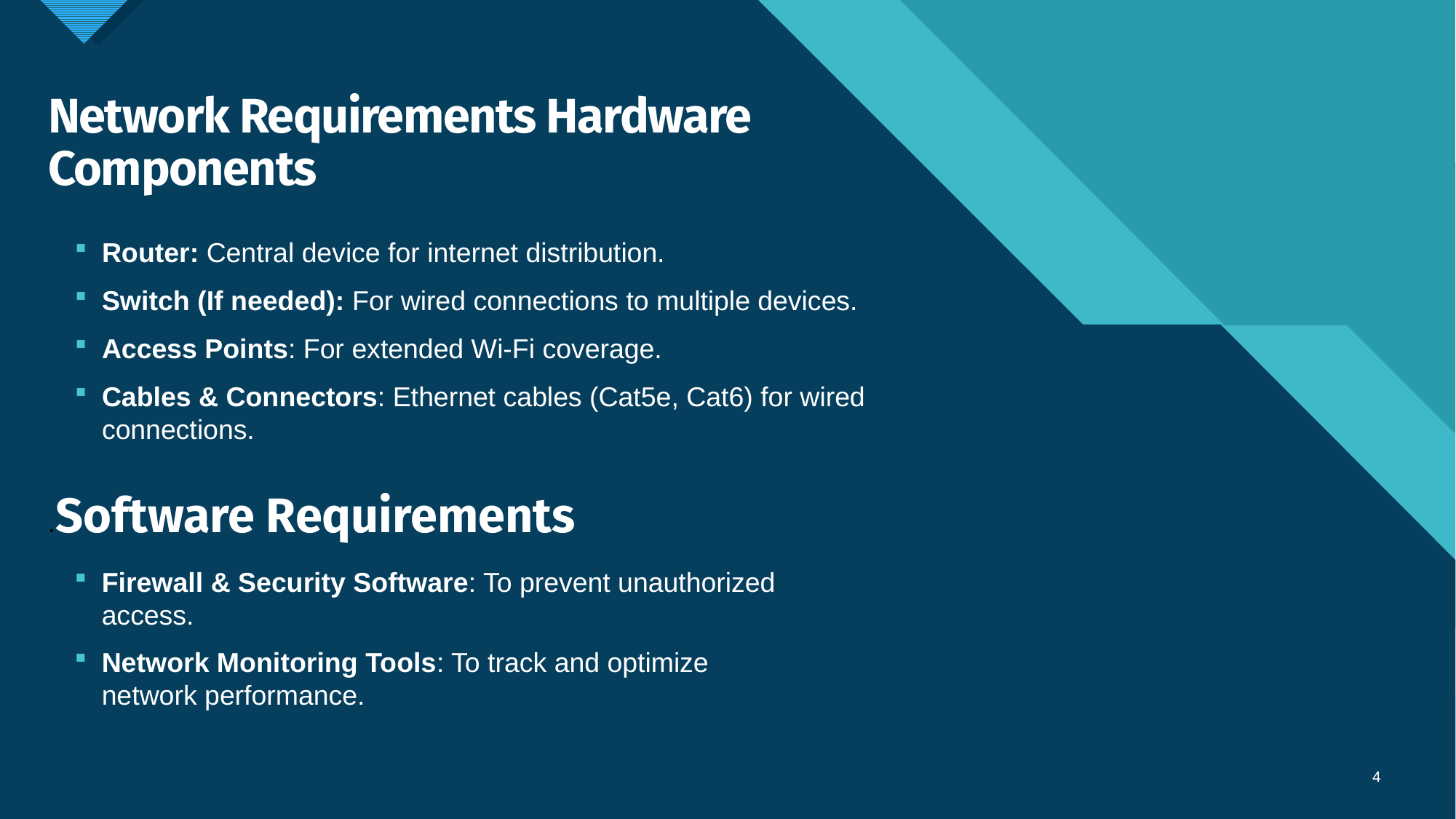

# Network Requirements Hardware Components
Router: Central device for internet distribution.
Switch (If needed): For wired connections to multiple devices.
Access Points: For extended Wi-Fi coverage.
Cables & Connectors: Ethernet cables (Cat5e, Cat6) for wired connections.

.Software Requirements
Firewall & Security Software: To prevent unauthorized access.
Network Monitoring Tools: To track and optimize network performance.
4